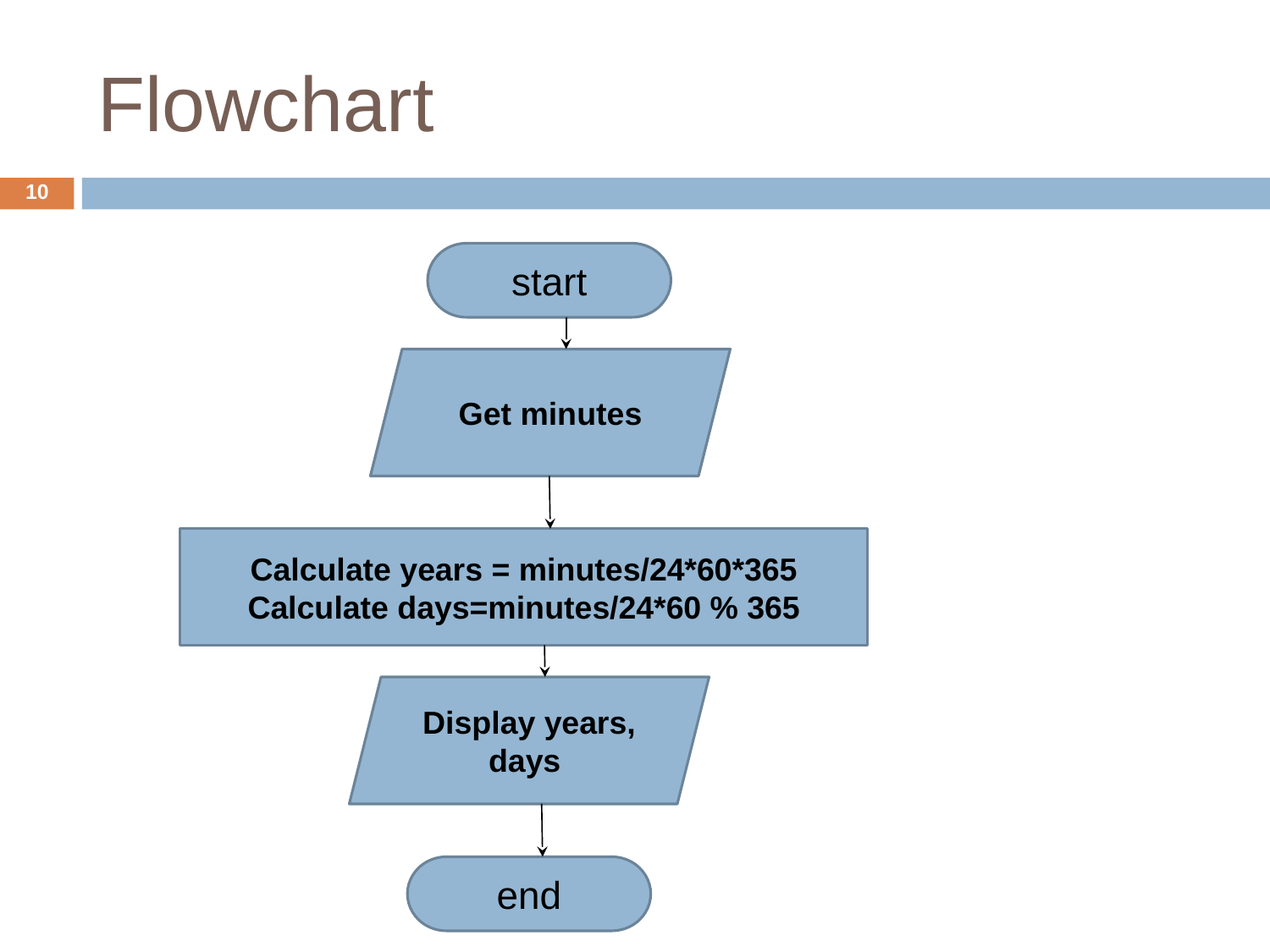

# Flowchart
10

start
Get minutes
Calculate years = minutes/24*60*365
Calculate days=minutes/24*60 % 365
Display years, days
end